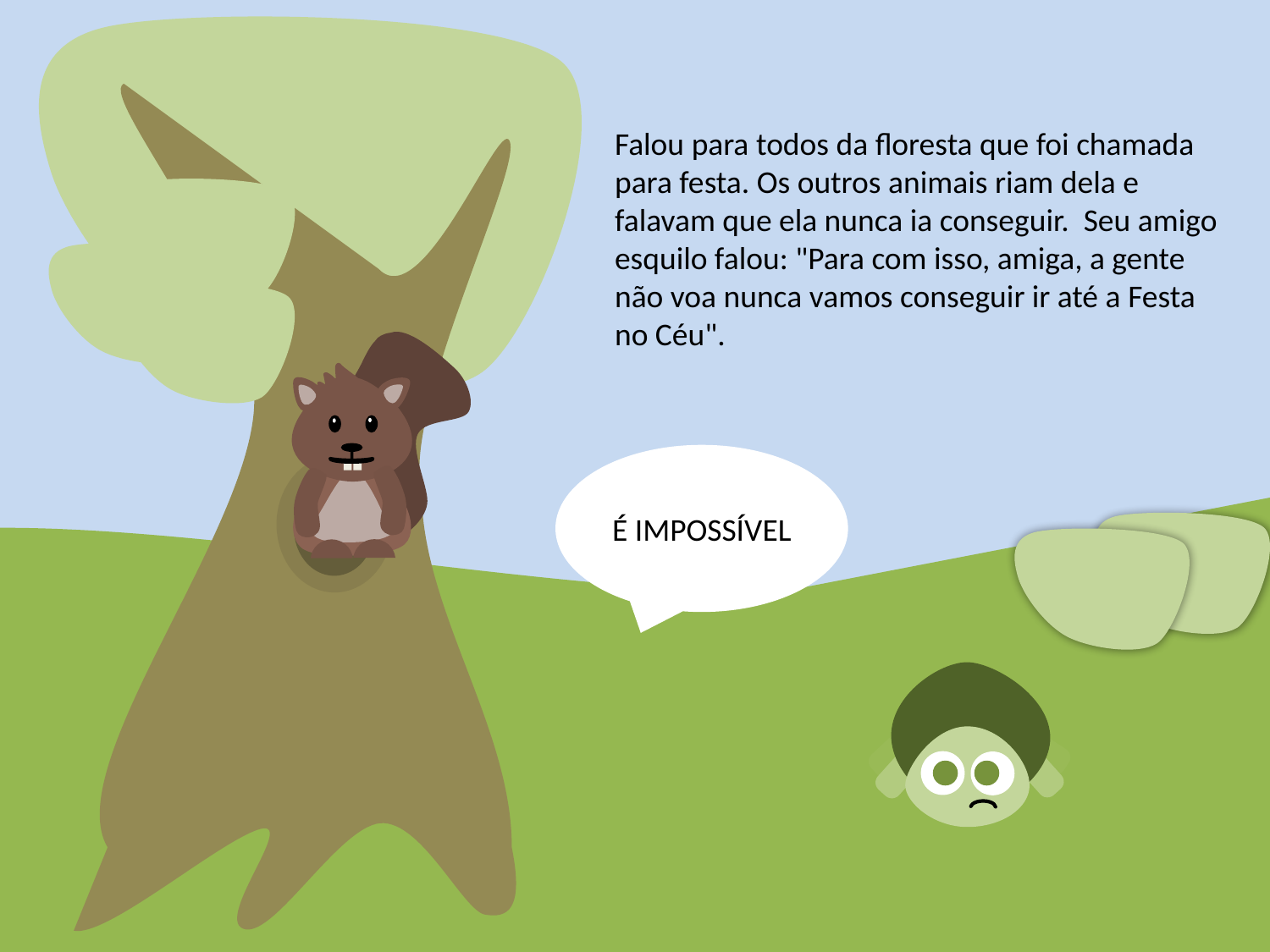

Falou para todos da floresta que foi chamada para festa. Os outros animais riam dela e falavam que ela nunca ia conseguir.  Seu amigo esquilo falou: "Para com isso, amiga, a gente não voa nunca vamos conseguir ir até a Festa no Céu".

É IMPOSSÍVEL